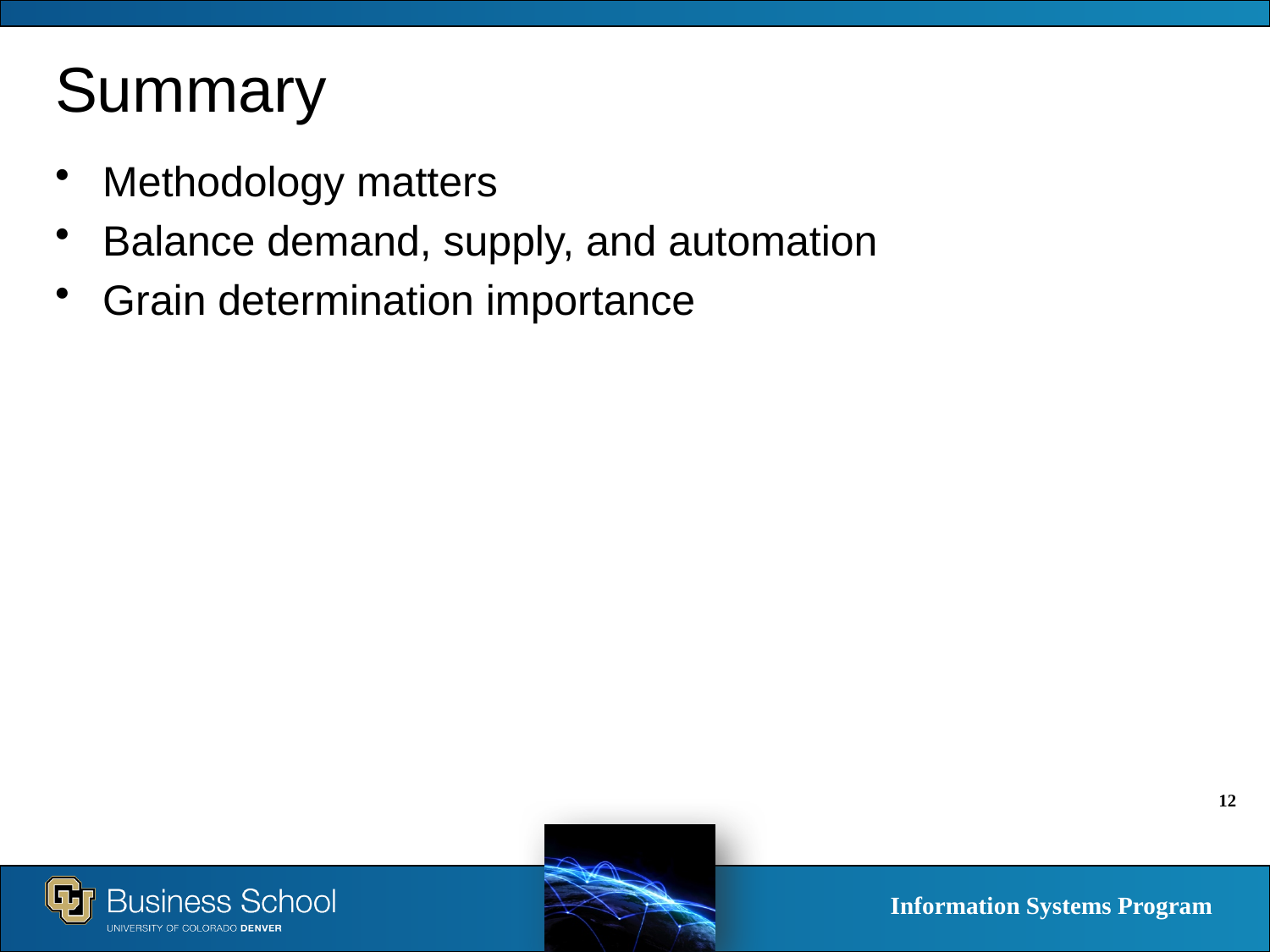

# Summary
Methodology matters
Balance demand, supply, and automation
Grain determination importance